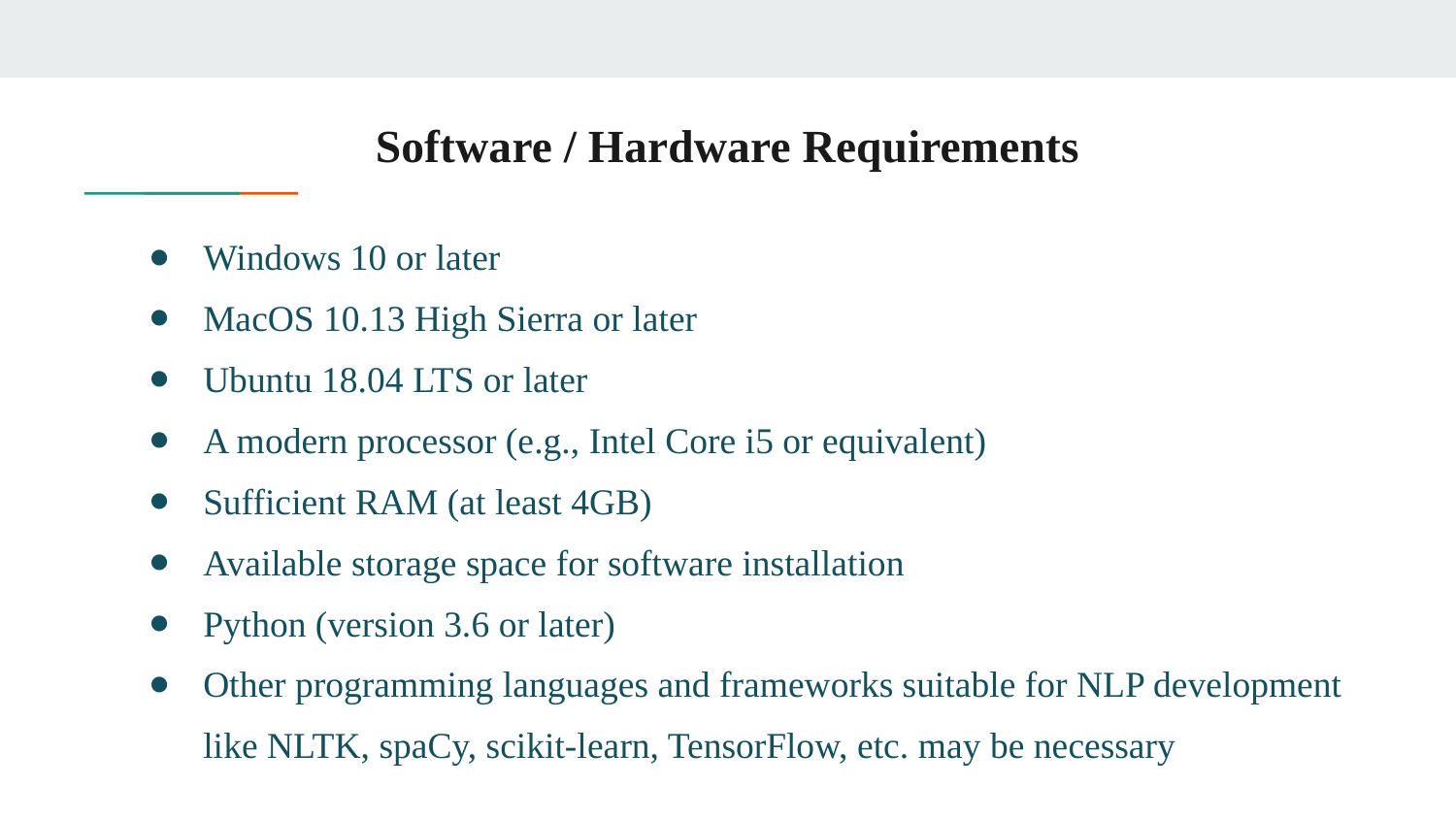

# Software / Hardware Requirements
Windows 10 or later
MacOS 10.13 High Sierra or later
Ubuntu 18.04 LTS or later
A modern processor (e.g., Intel Core i5 or equivalent)
Sufficient RAM (at least 4GB)
Available storage space for software installation
Python (version 3.6 or later)
Other programming languages and frameworks suitable for NLP development like NLTK, spaCy, scikit-learn, TensorFlow, etc. may be necessary